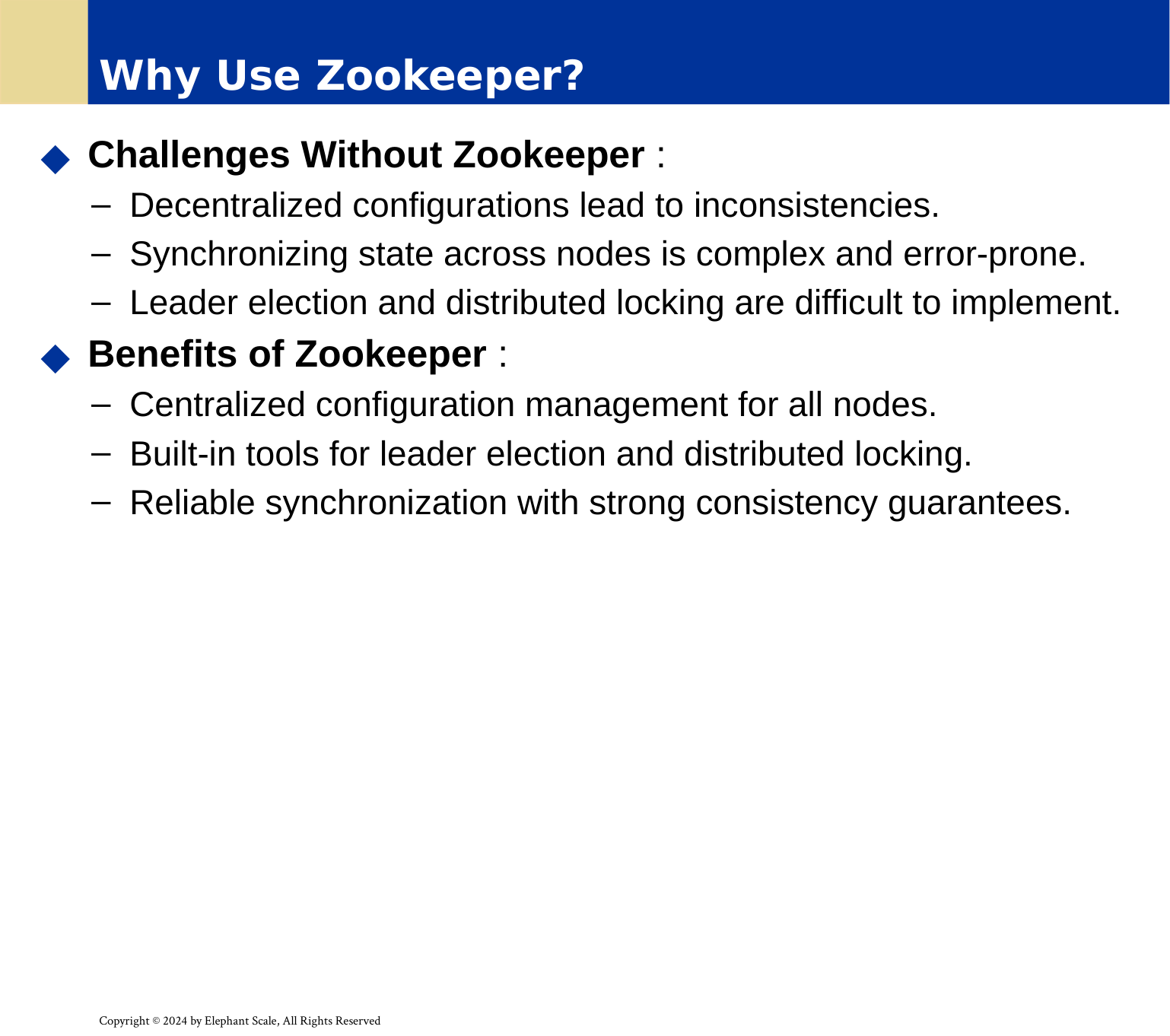

# Why Use Zookeeper?
 Challenges Without Zookeeper :
 Decentralized configurations lead to inconsistencies.
 Synchronizing state across nodes is complex and error-prone.
 Leader election and distributed locking are difficult to implement.
 Benefits of Zookeeper :
 Centralized configuration management for all nodes.
 Built-in tools for leader election and distributed locking.
 Reliable synchronization with strong consistency guarantees.
Copyright © 2024 by Elephant Scale, All Rights Reserved